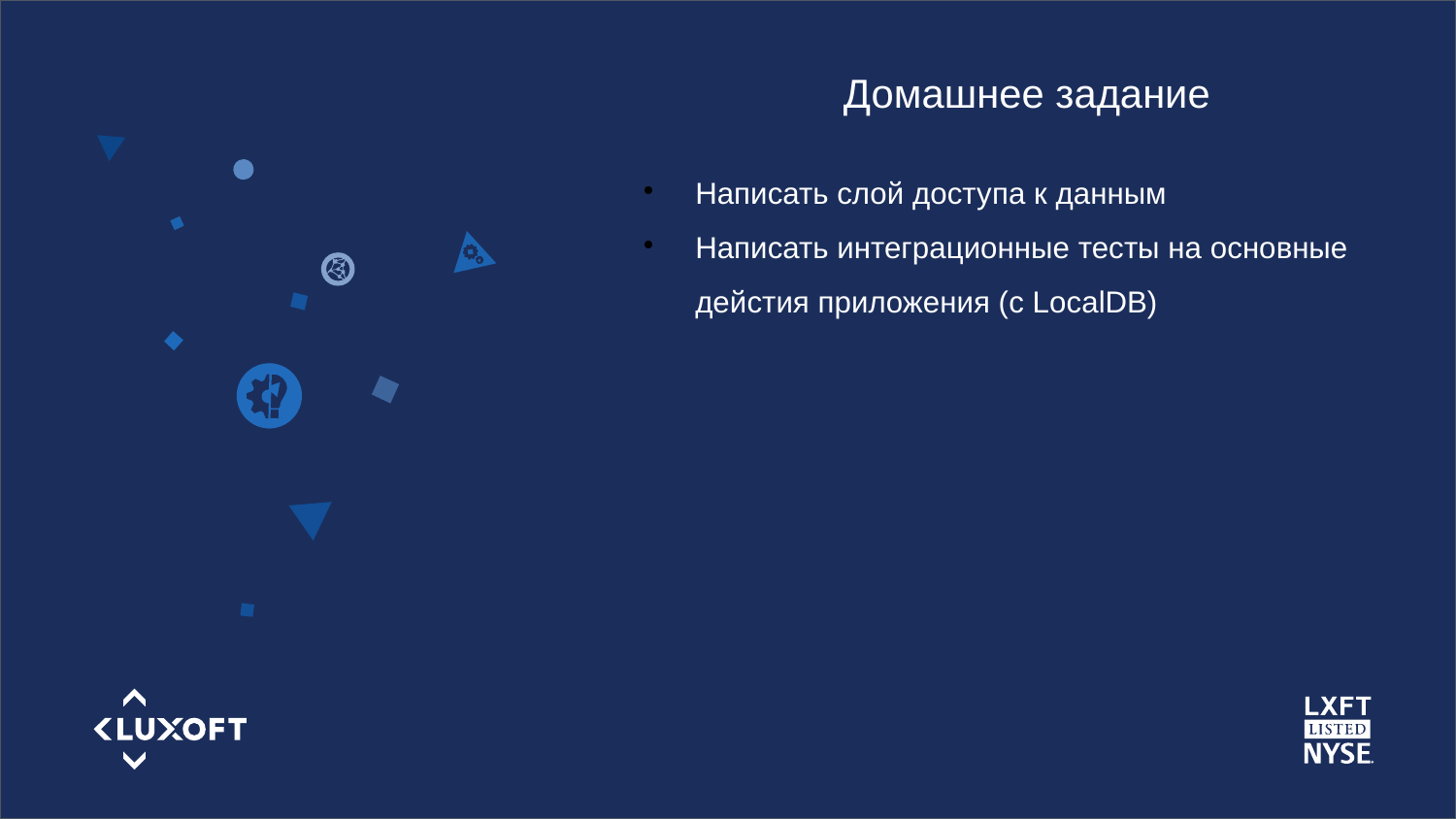

Домашнее задание

Написать слой доступа к данным
Написать интеграционные тесты на основные дейстия приложения (с LocalDB)